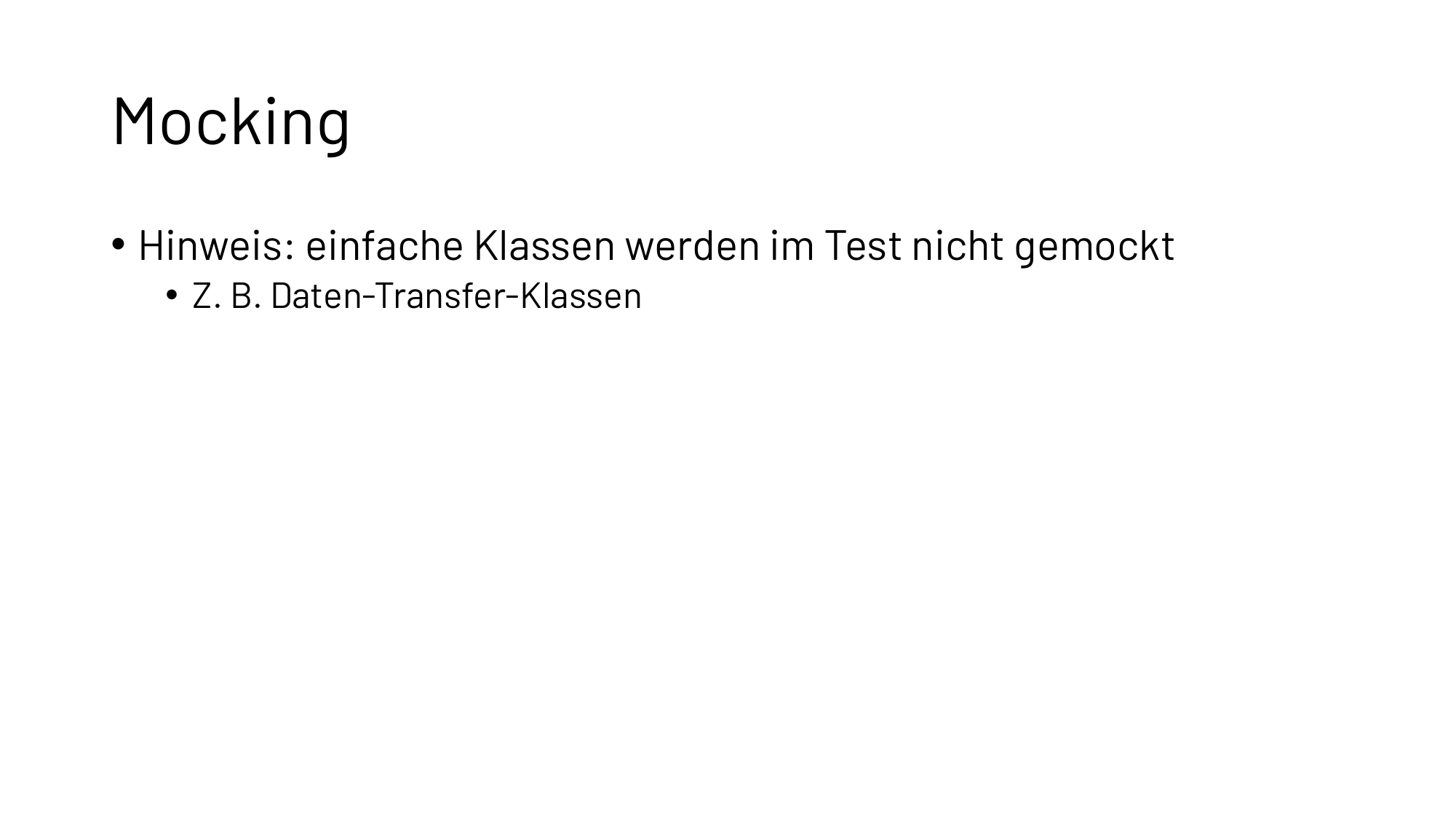

# Mocking
Hinweis: einfache Klassen werden im Test nicht gemockt
Z. B. Daten-Transfer-Klassen